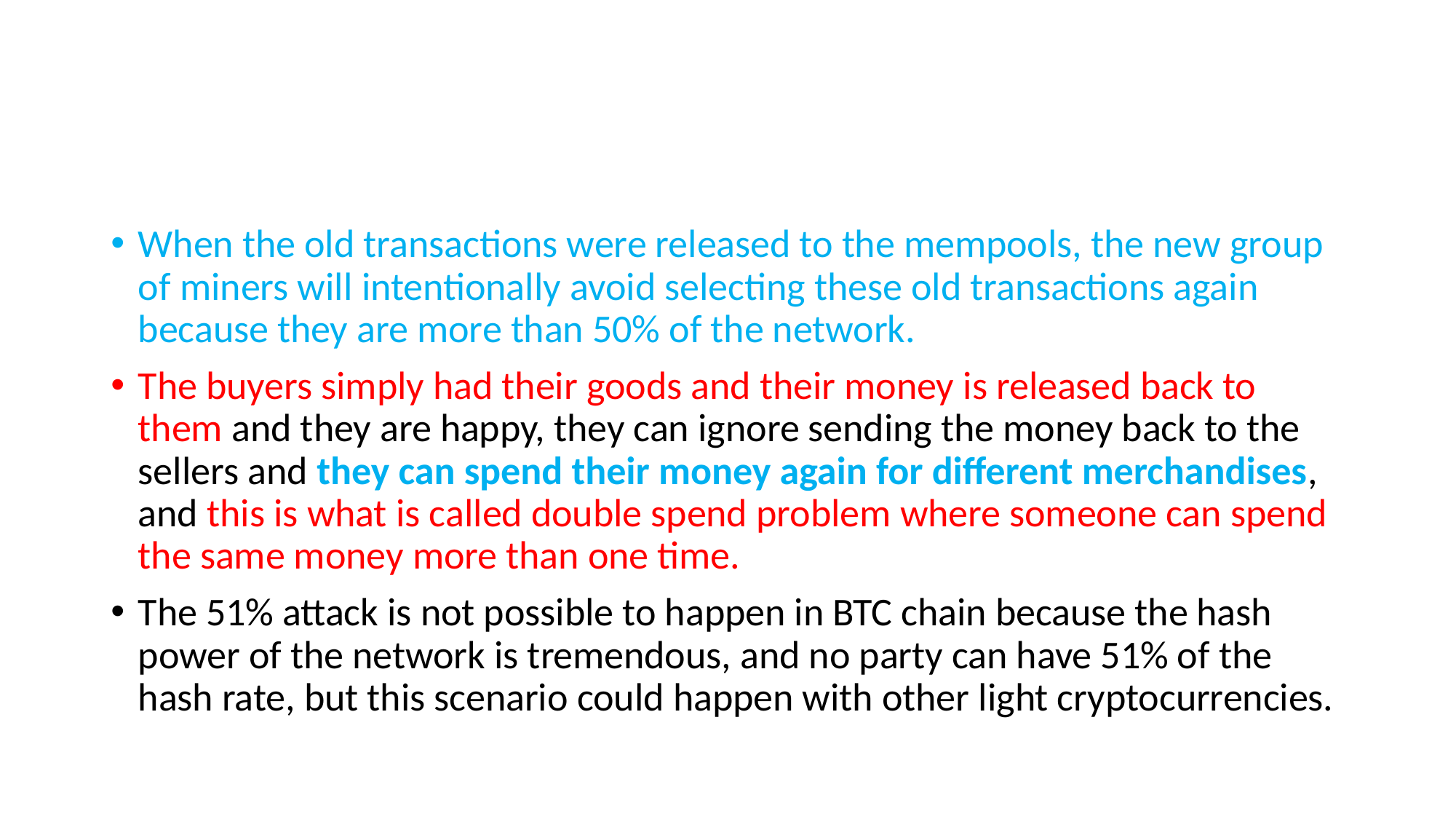

#
When the old transactions were released to the mempools, the new group of miners will intentionally avoid selecting these old transactions again because they are more than 50% of the network.
The buyers simply had their goods and their money is released back to them and they are happy, they can ignore sending the money back to the sellers and they can spend their money again for different merchandises, and this is what is called double spend problem where someone can spend the same money more than one time.
The 51% attack is not possible to happen in BTC chain because the hash power of the network is tremendous, and no party can have 51% of the hash rate, but this scenario could happen with other light cryptocurrencies.